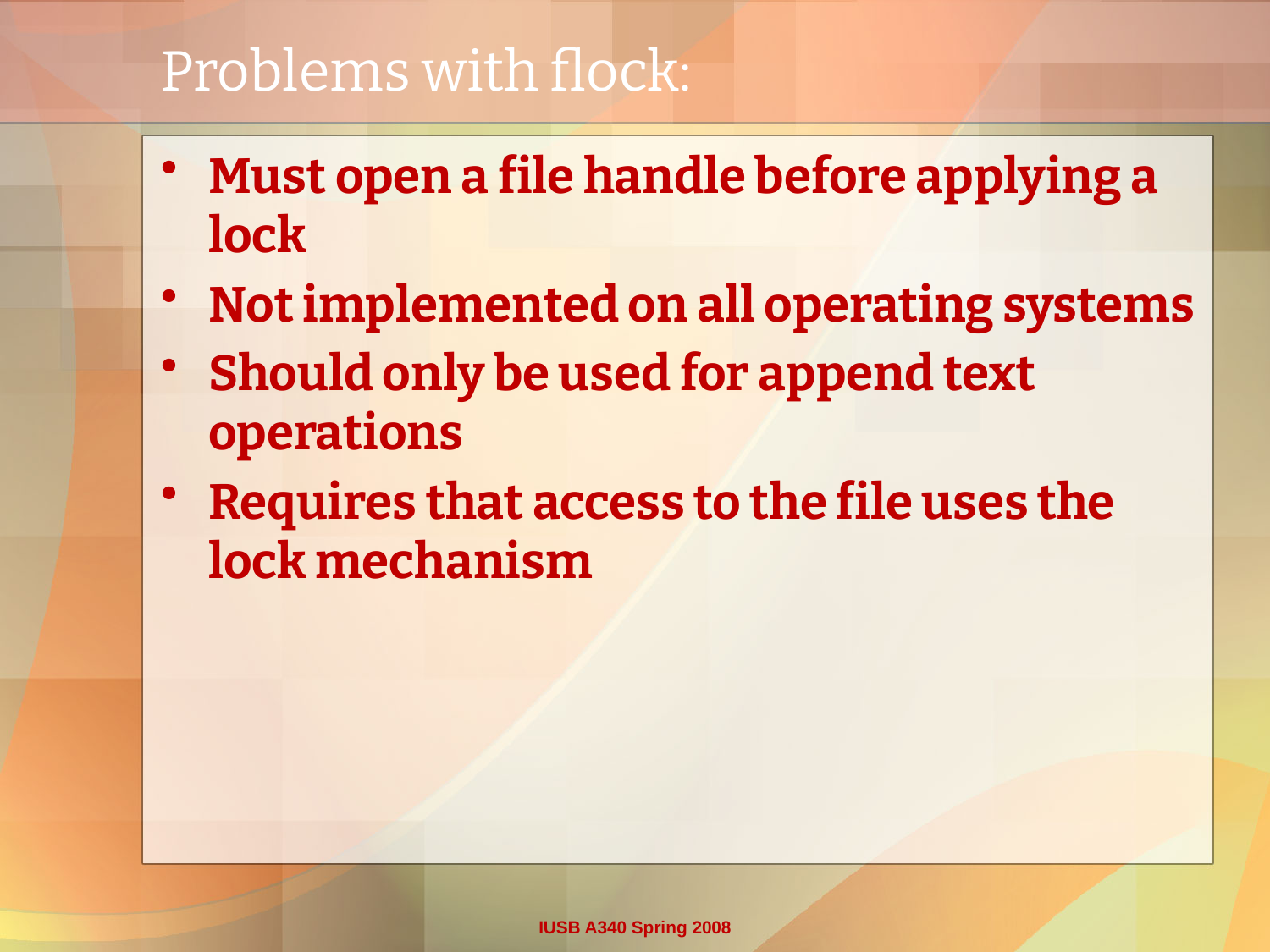

# Problems with flock:
Must open a file handle before applying a lock
Not implemented on all operating systems
Should only be used for append text operations
Requires that access to the file uses the lock mechanism

IUSB A340 Spring 2008